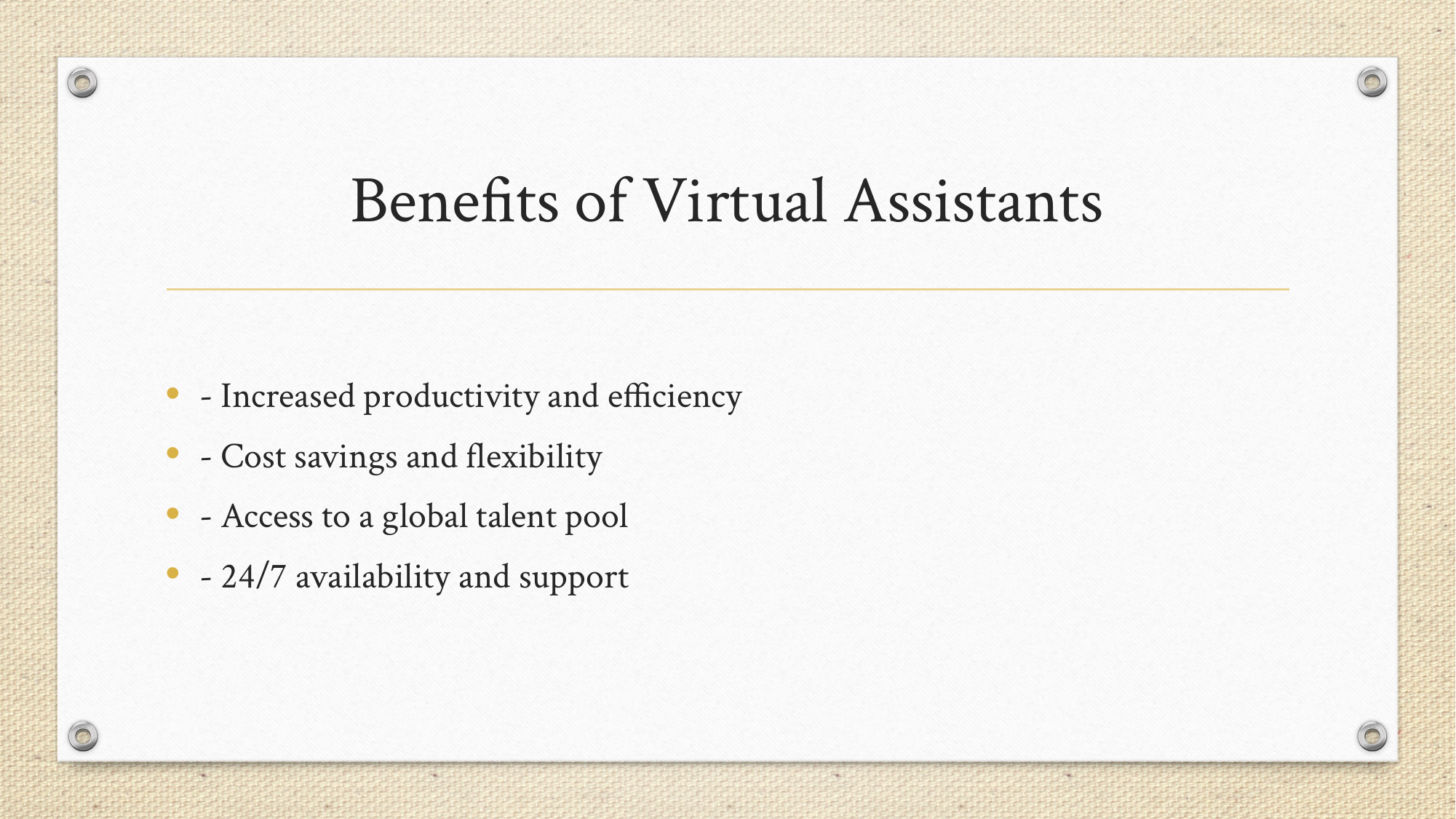

# Benefits of Virtual Assistants

- Increased productivity and efficiency
- Cost savings and flexibility
- Access to a global talent pool
- 24/7 availability and support